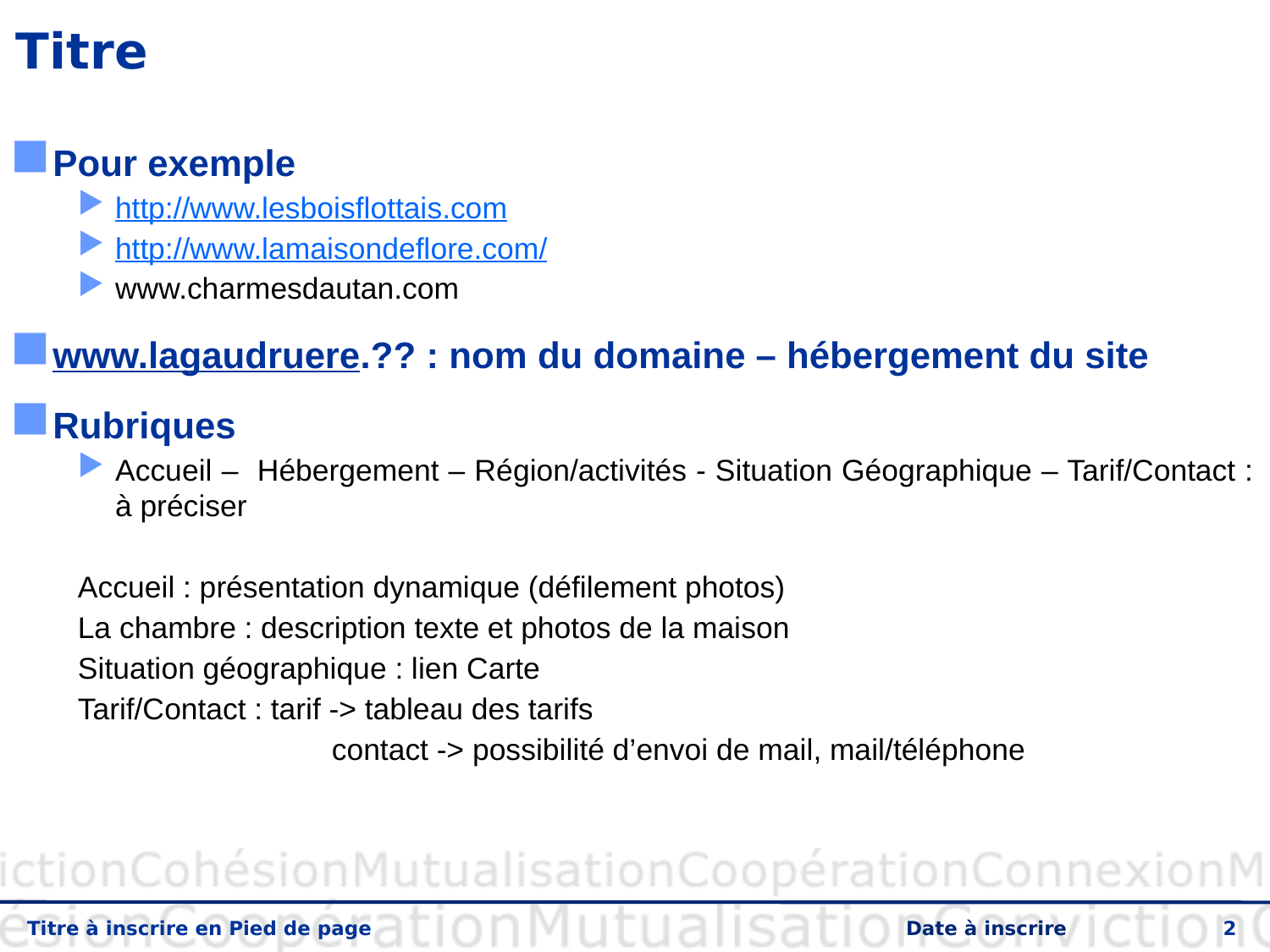

# Titre
Pour exemple
http://www.lesboisflottais.com
http://www.lamaisondeflore.com/
www.charmesdautan.com
www.lagaudruere.?? : nom du domaine – hébergement du site
Rubriques
Accueil –  Hébergement – Région/activités - Situation Géographique – Tarif/Contact : à préciser

Accueil : présentation dynamique (défilement photos)
La chambre : description texte et photos de la maison
Situation géographique : lien Carte
Tarif/Contact : tarif -> tableau des tarifs
		contact -> possibilité d’envoi de mail, mail/téléphone
Titre à inscrire en Pied de page
Date à inscrire